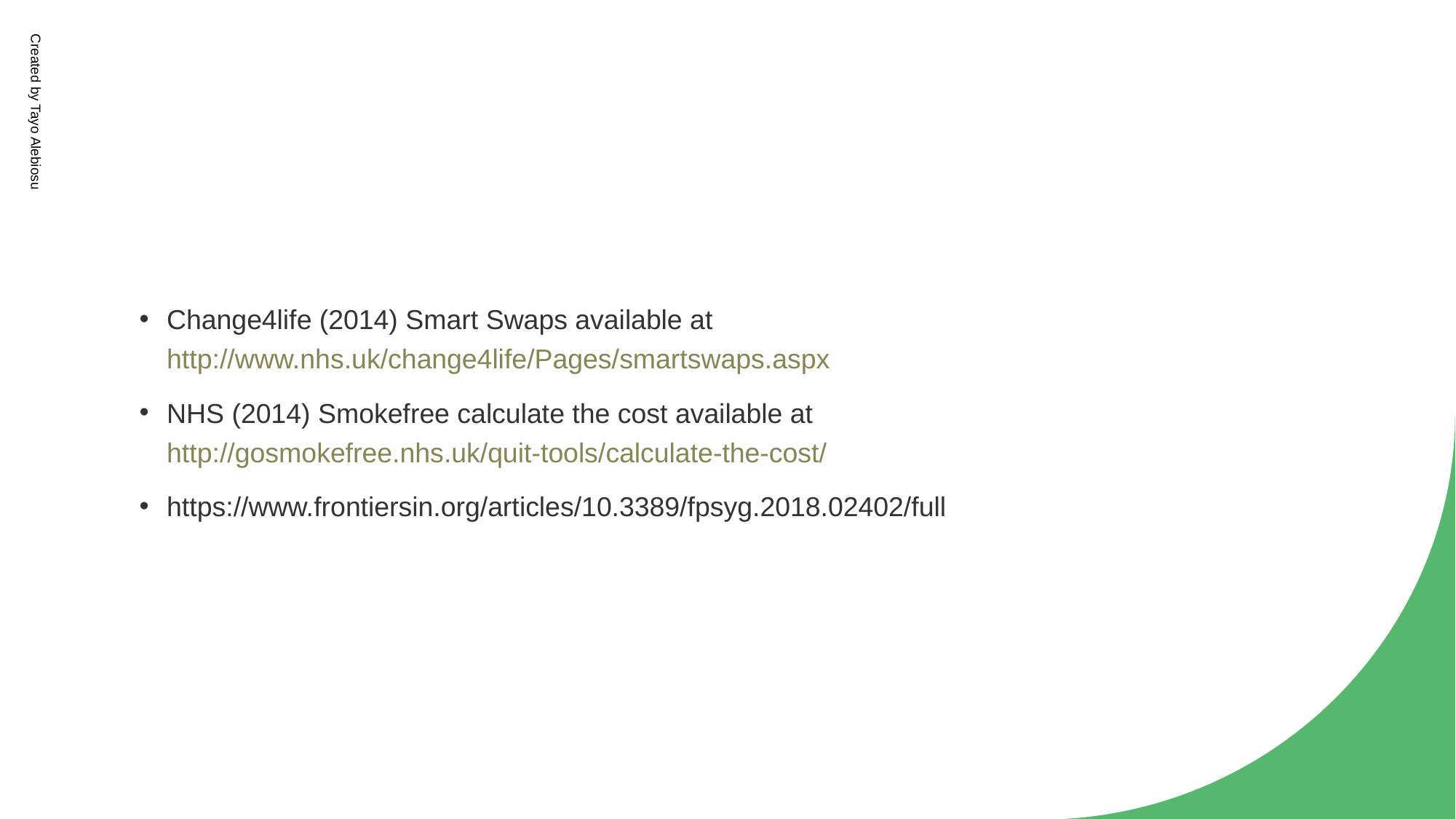

#
Created by Tayo Alebiosu
Change4life (2014) Smart Swaps available at http://www.nhs.uk/change4life/Pages/smartswaps.aspx
NHS (2014) Smokefree calculate the cost available at http://gosmokefree.nhs.uk/quit-tools/calculate-the-cost/
https://www.frontiersin.org/articles/10.3389/fpsyg.2018.02402/full